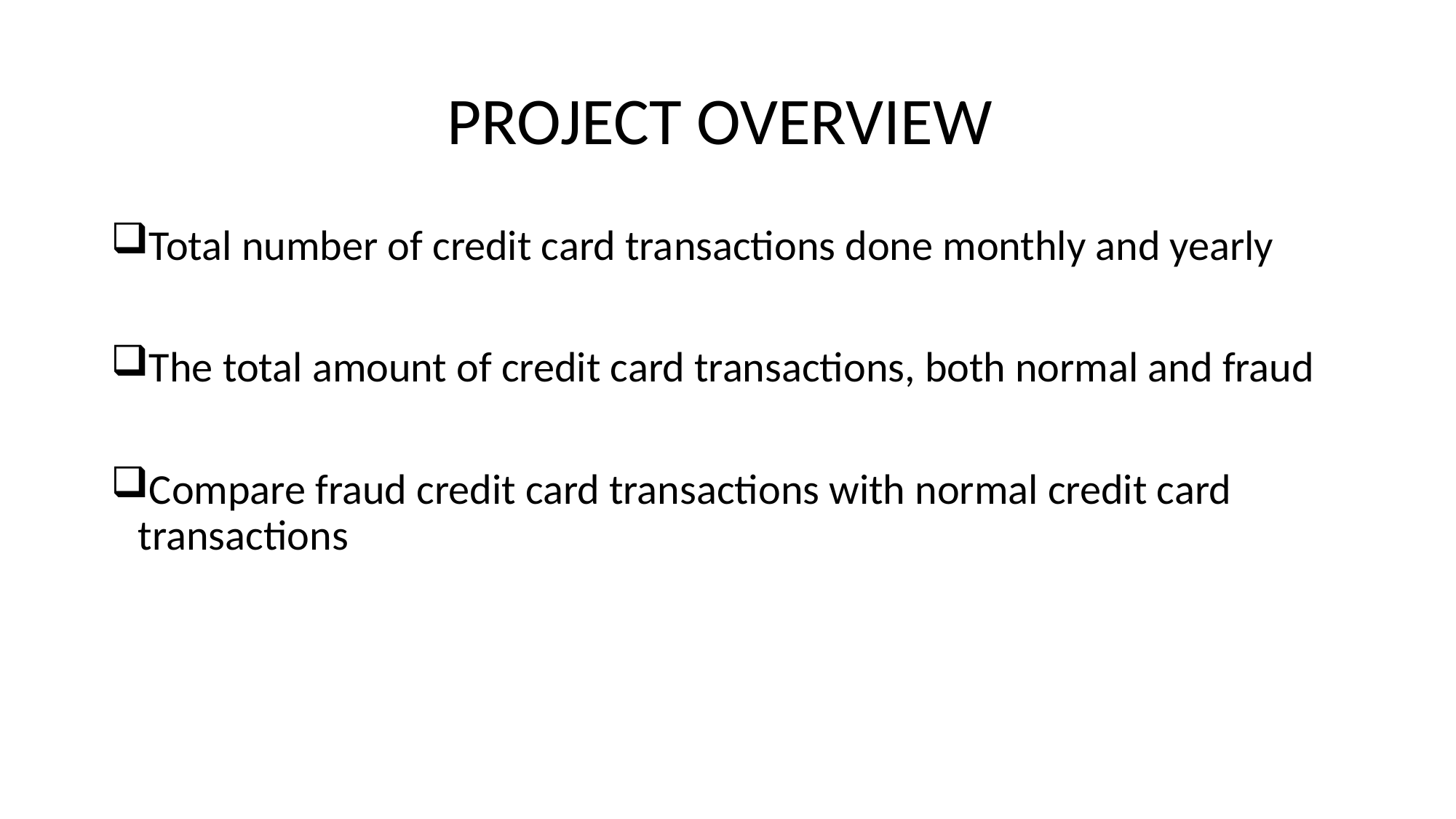

# PROJECT OVERVIEW
Total number of credit card transactions done monthly and yearly

The total amount of credit card transactions, both normal and fraud

Compare fraud credit card transactions with normal credit card transactions